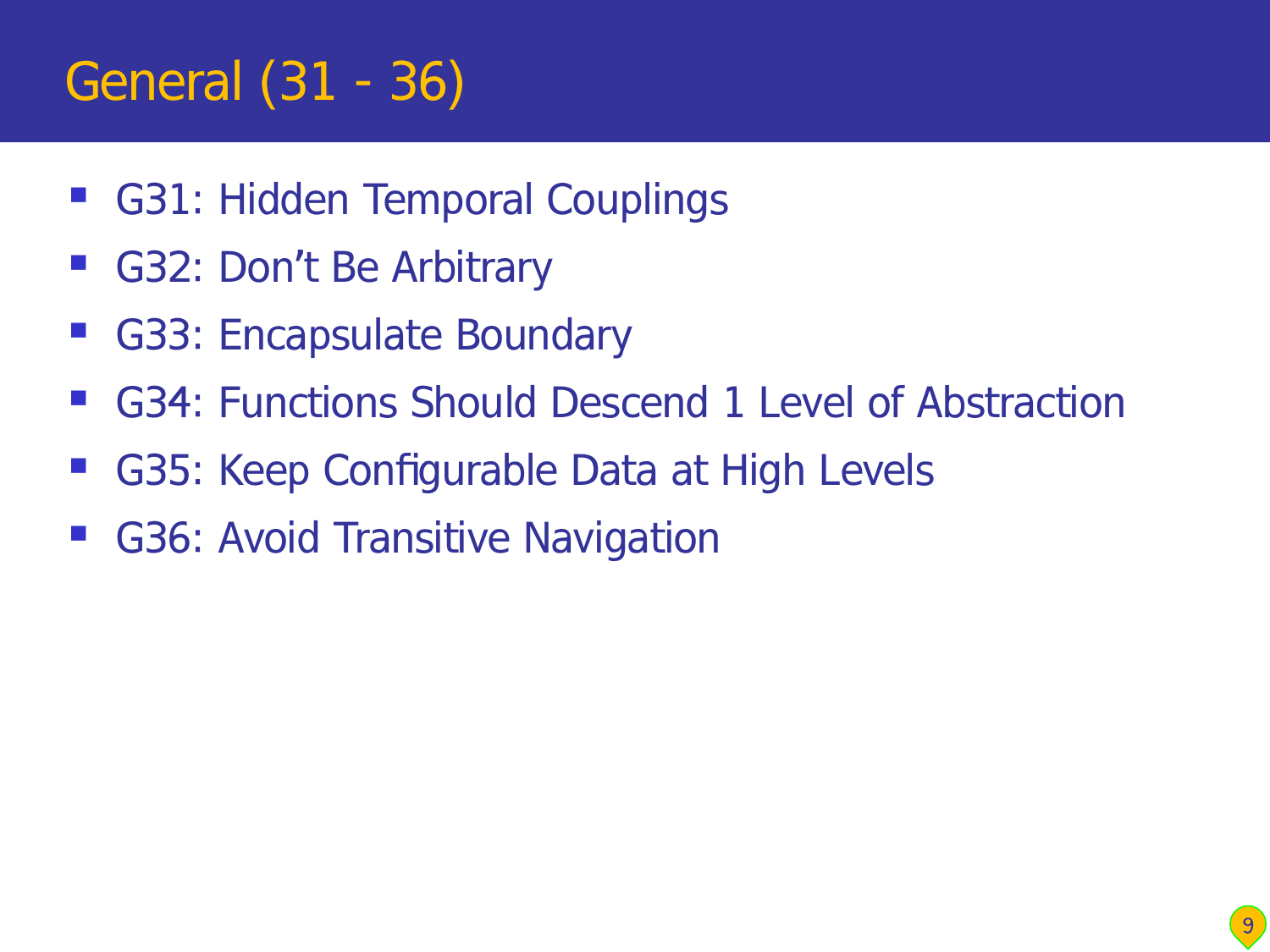

# General (31 - 36)
G31: Hidden Temporal Couplings
G32: Don’t Be Arbitrary
G33: Encapsulate Boundary
G34: Functions Should Descend 1 Level of Abstraction
G35: Keep Configurable Data at High Levels
G36: Avoid Transitive Navigation
9